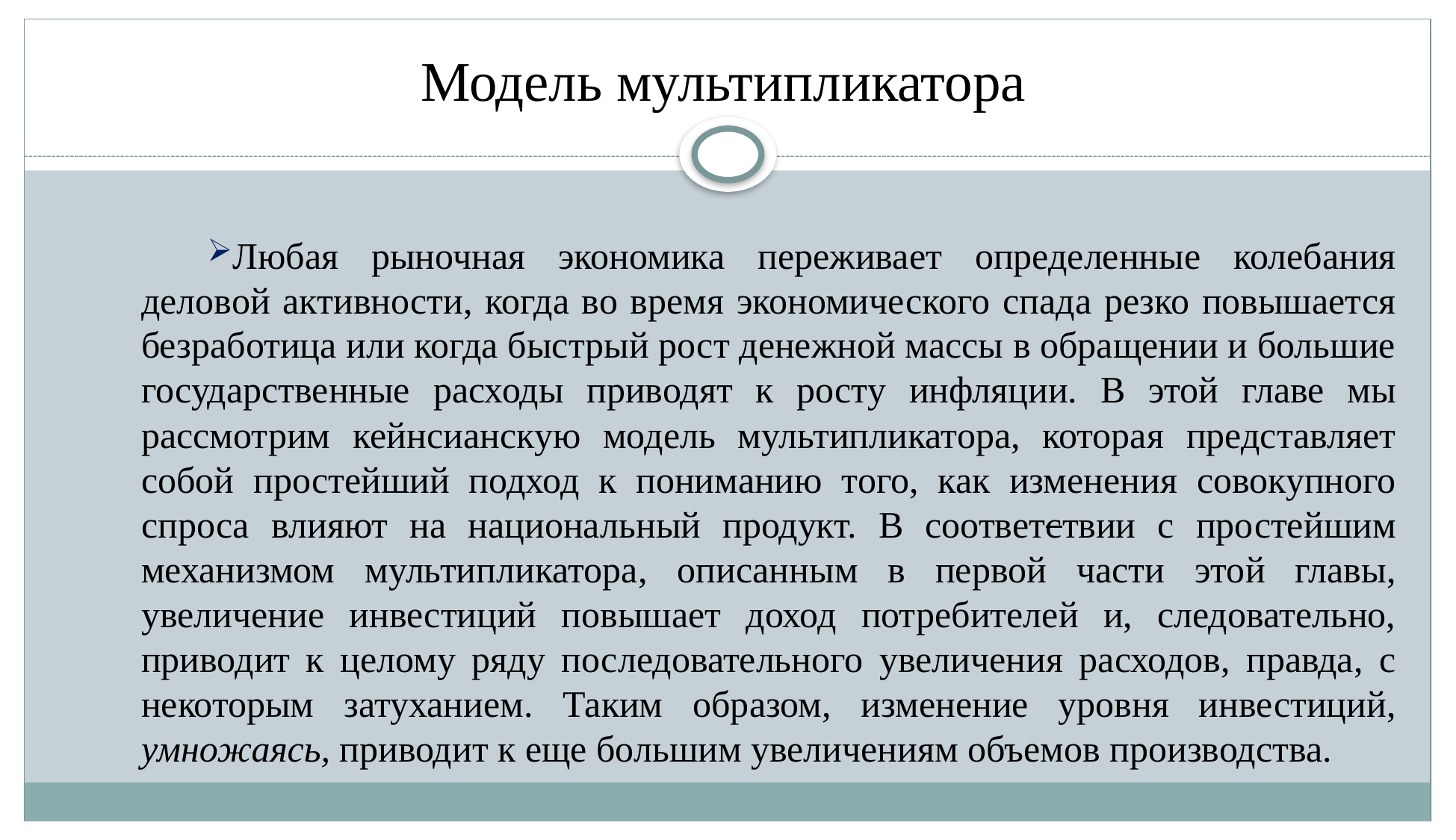

# Модель мультипликатора
Любая рыночная экономика переживает определенные колебания деловой активности, когда во время экономического спада резко повышается безработица или когда быстрый рост денежной массы в обращении и большие государственные рас­ходы приводят к росту инфляции. В этой главе мы рассмотрим кейнсианскую модель мультипликатора, которая представляет собой простейший подход к пониманию того, как изменения совокупного спроса влияют на национальный продукт. В соответствии с простейшим механизмом мультипликатора, описанным в первой части этой главы, увеличение инвестиций повышает доход потребителей и, следовательно, приводит к целому ряду последовательного увеличения расходов, правда, с некоторым затуханием. Таким образом, изменение уровня инвестиций, умножаясь, приводит к еще большим увеличениям объемов производства.